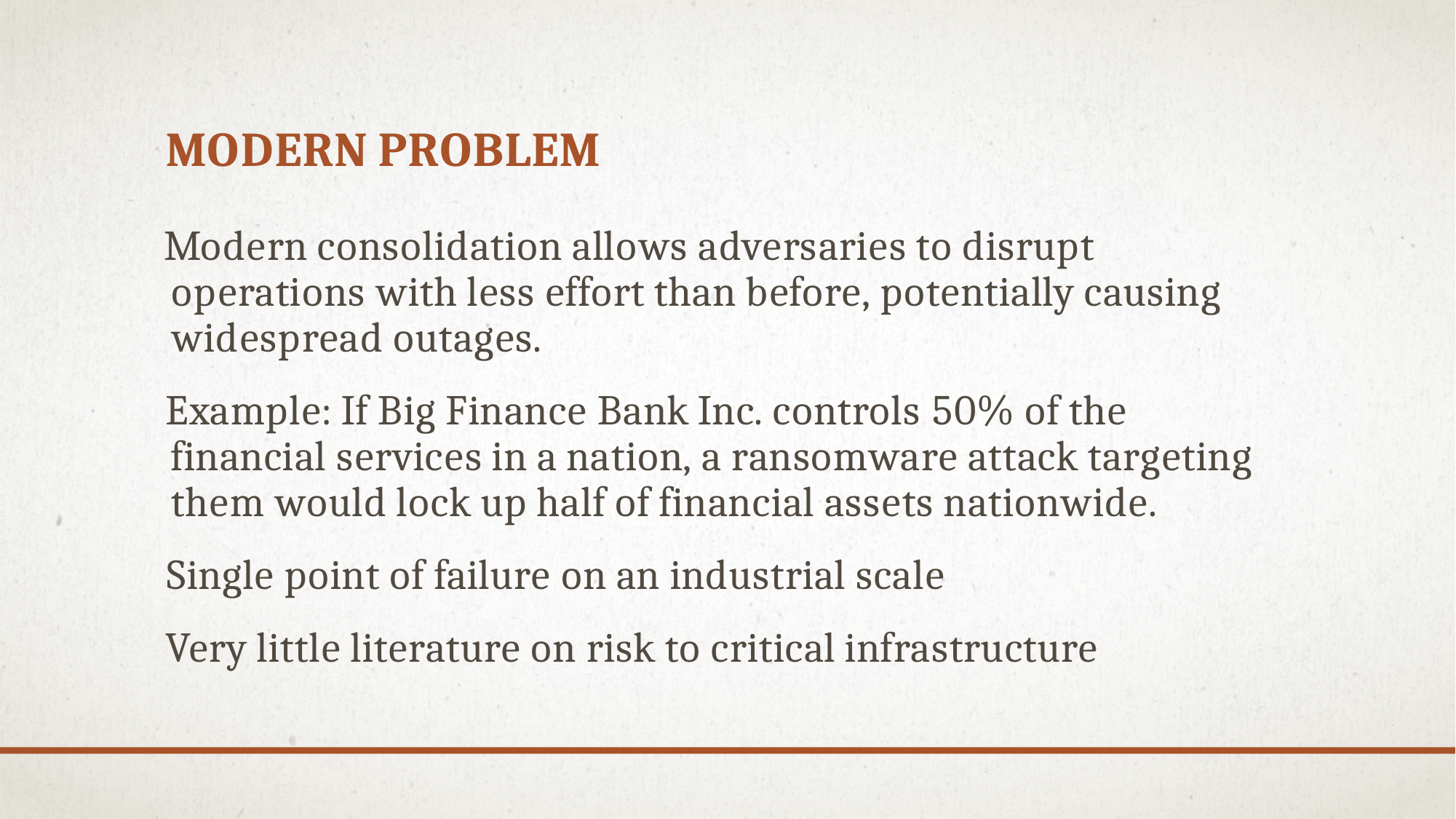

# Modern Problem
Modern consolidation allows adversaries to disrupt operations with less effort than before, potentially causing widespread outages.
Example: If Big Finance Bank Inc. controls 50% of the financial services in a nation, a ransomware attack targeting them would lock up half of financial assets nationwide.
Single point of failure on an industrial scale
Very little literature on risk to critical infrastructure